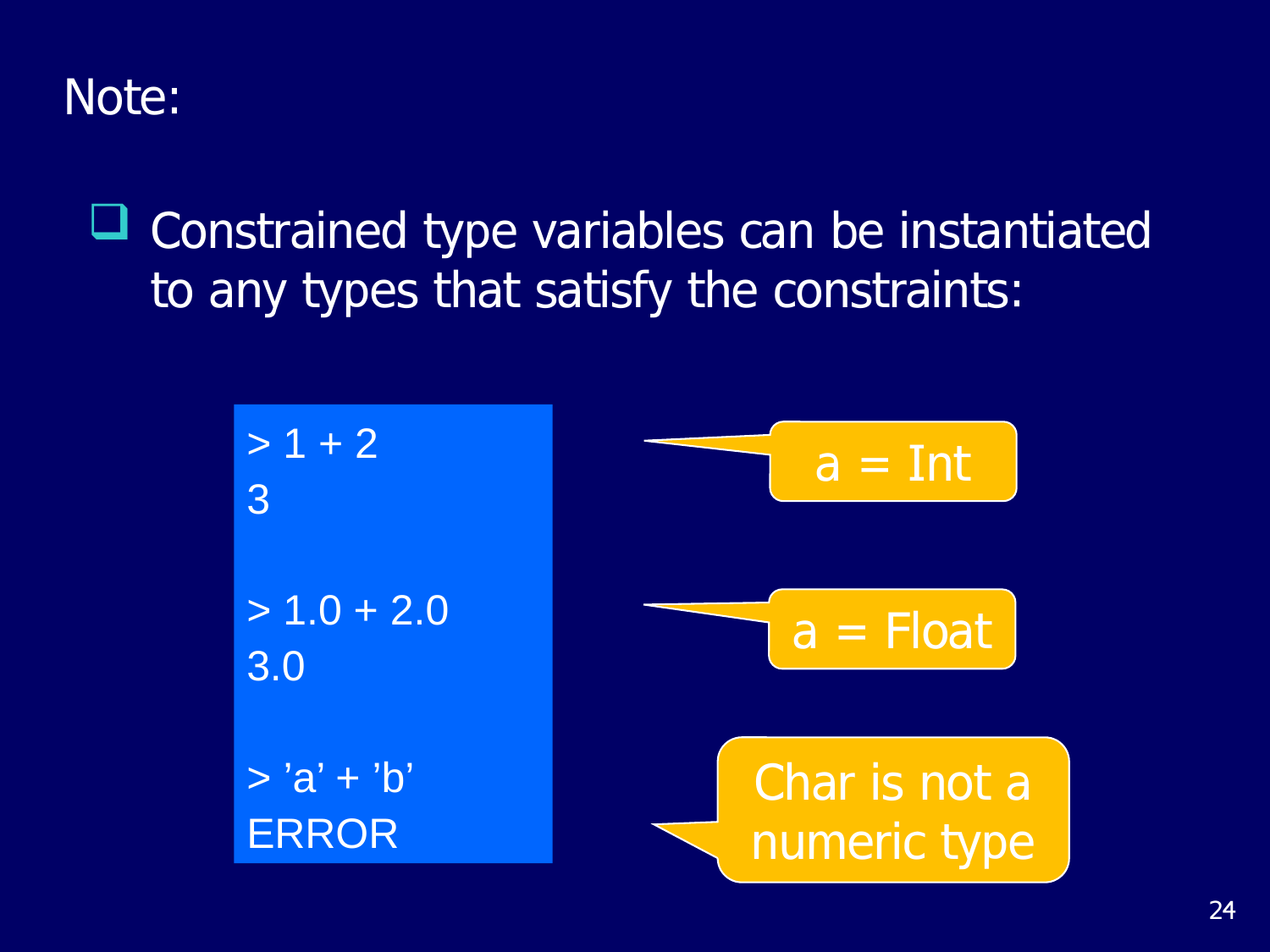

Note:
Constrained type variables can be instantiated to any types that satisfy the constraints:
> 1 + 2
3

> 1.0 + 2.0
3.0

> ’a’ + ’b’
ERROR
a = Int
a = Float
Char is not a numeric type
24